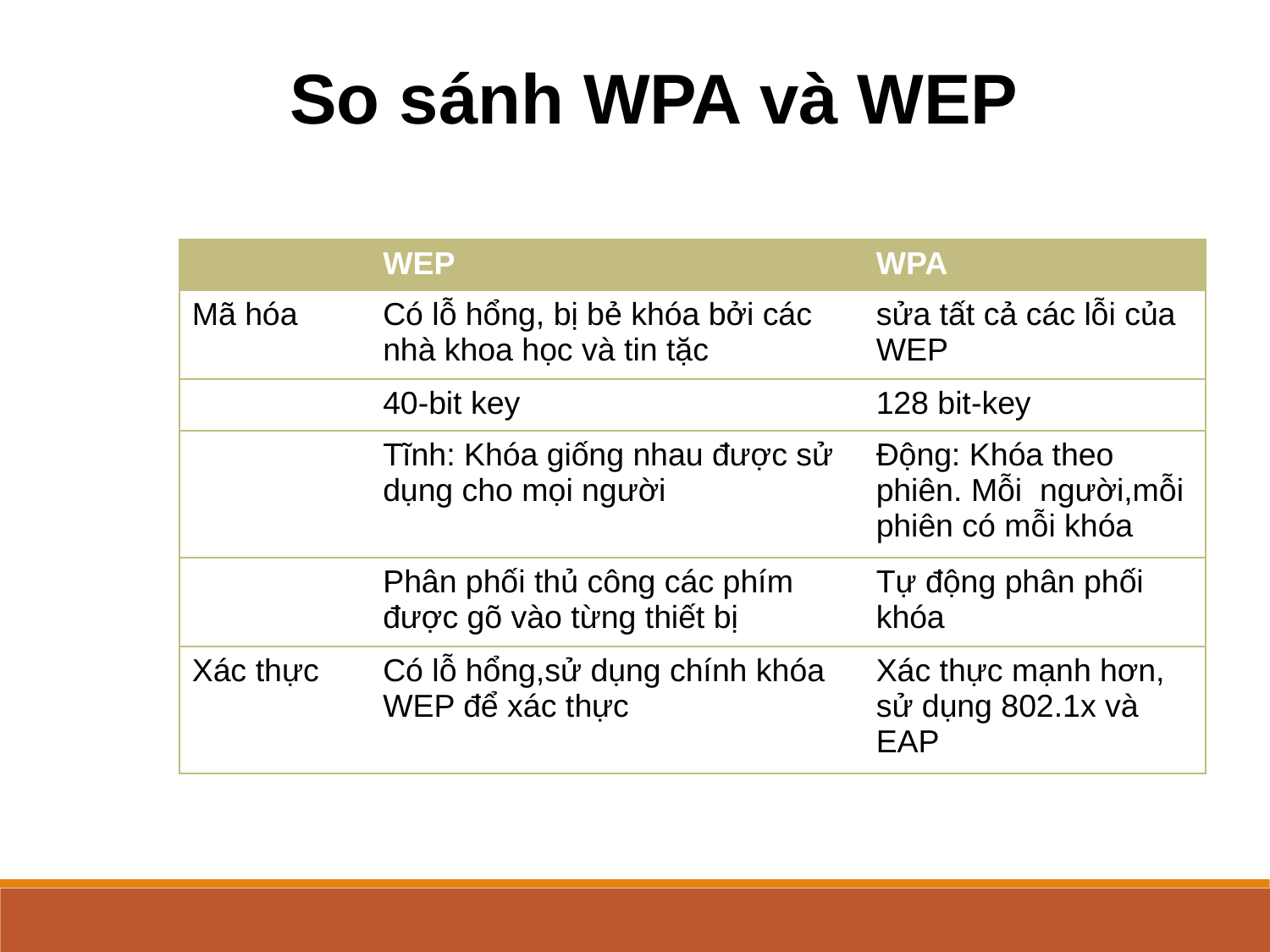

So sánh WPA và WEP
|  | WEP | WPA |
| --- | --- | --- |
| Mã hóa | Có lỗ hổng, bị bẻ khóa bởi các nhà khoa học và tin tặc | sửa tất cả các lỗi của WEP |
|  | 40-bit key | 128 bit-key |
|  | Tĩnh: Khóa giống nhau được sử dụng cho mọi người | Động: Khóa theo phiên. Mỗi người,mỗi phiên có mỗi khóa |
|  | Phân phối thủ công các phím được gõ vào từng thiết bị | Tự động phân phối khóa |
| Xác thực | Có lỗ hổng,sử dụng chính khóa WEP để xác thực | Xác thực mạnh hơn, sử dụng 802.1x và EAP |